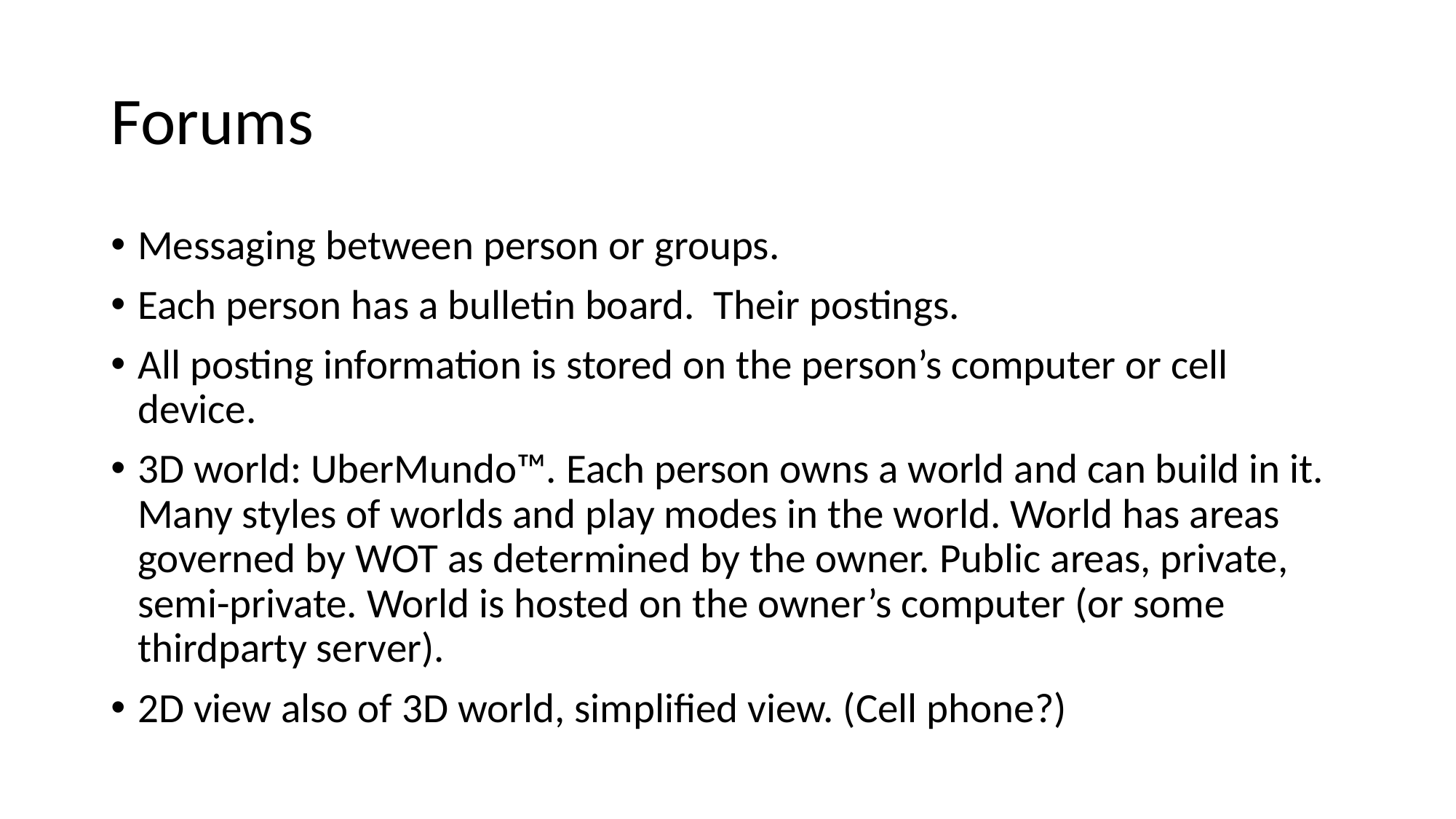

# Forums
Messaging between person or groups.
Each person has a bulletin board.  Their postings.
All posting information is stored on the person’s computer or cell device.
3D world: UberMundo™. Each person owns a world and can build in it.  Many styles of worlds and play modes in the world. World has areas governed by WOT as determined by the owner. Public areas, private, semi-private. World is hosted on the owner’s computer (or some thirdparty server).
2D view also of 3D world, simplified view. (Cell phone?)